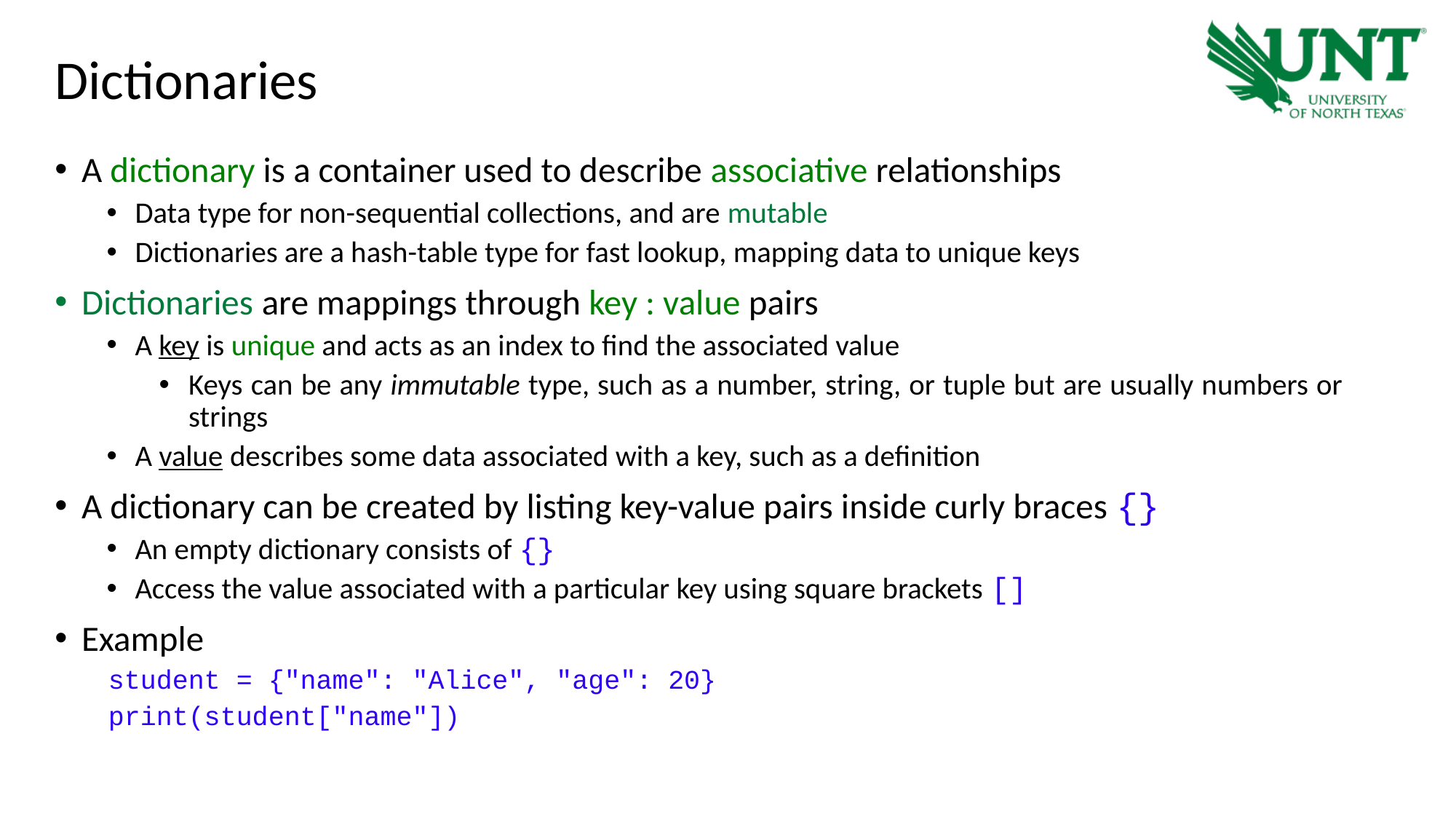

# Dictionaries
A dictionary is a container used to describe associative relationships
Data type for non-sequential collections, and are mutable
Dictionaries are a hash-table type for fast lookup, mapping data to unique keys
Dictionaries are mappings through key : value pairs
A key is unique and acts as an index to find the associated value
Keys can be any immutable type, such as a number, string, or tuple but are usually numbers or strings
A value describes some data associated with a key, such as a definition
A dictionary can be created by listing key-value pairs inside curly braces {}
An empty dictionary consists of {}
Access the value associated with a particular key using square brackets []
Example
student = {"name": "Alice", "age": 20}
print(student["name"])